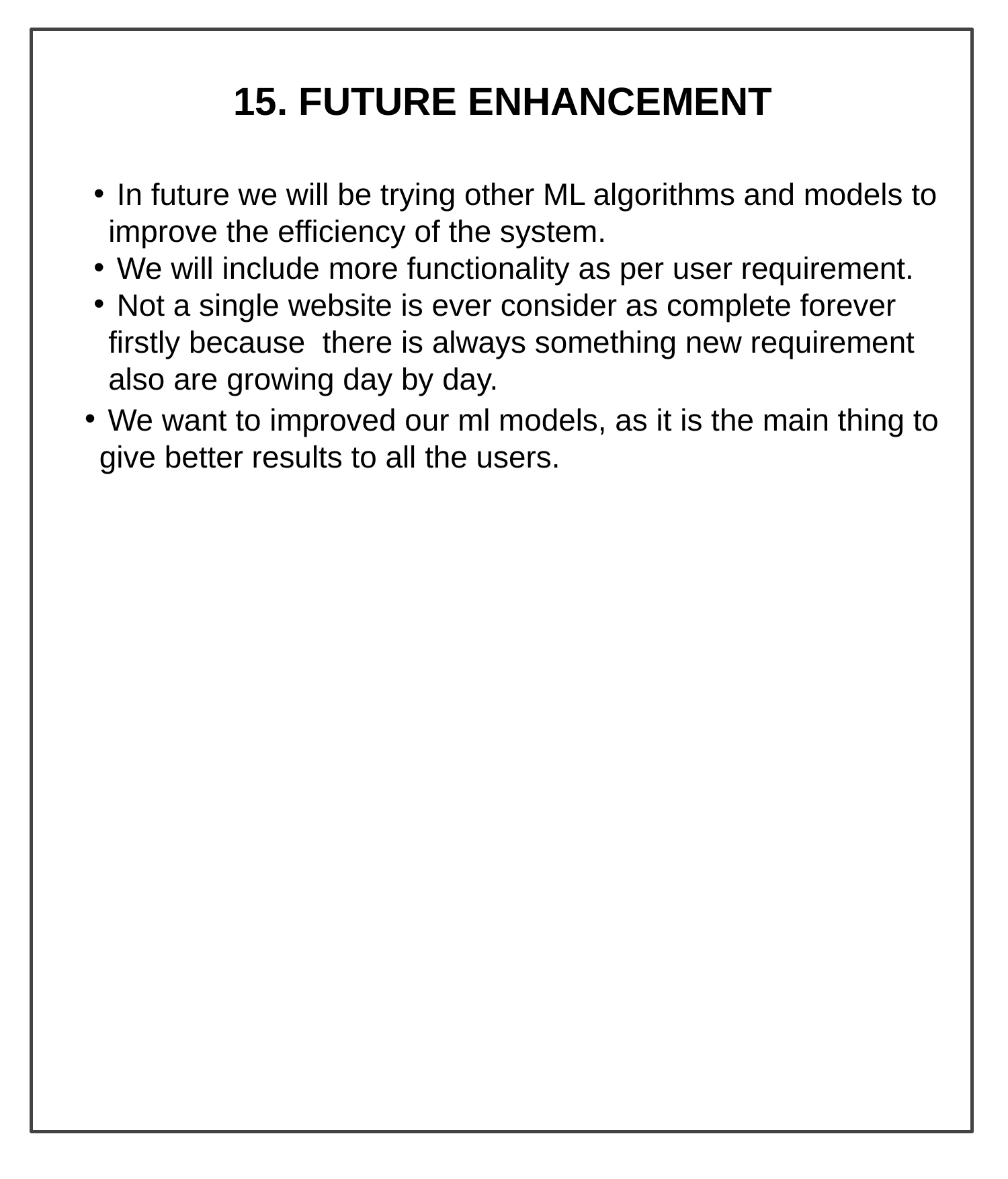

# 15. FUTURE ENHANCEMENT
 In future we will be trying other ML algorithms and models to improve the efficiency of the system.
 We will include more functionality as per user requirement.
 Not a single website is ever consider as complete forever	 firstly because  there is always something new requirement also are growing day by day.
 We want to improved our ml models, as it is the main thing to give better results to all the users.